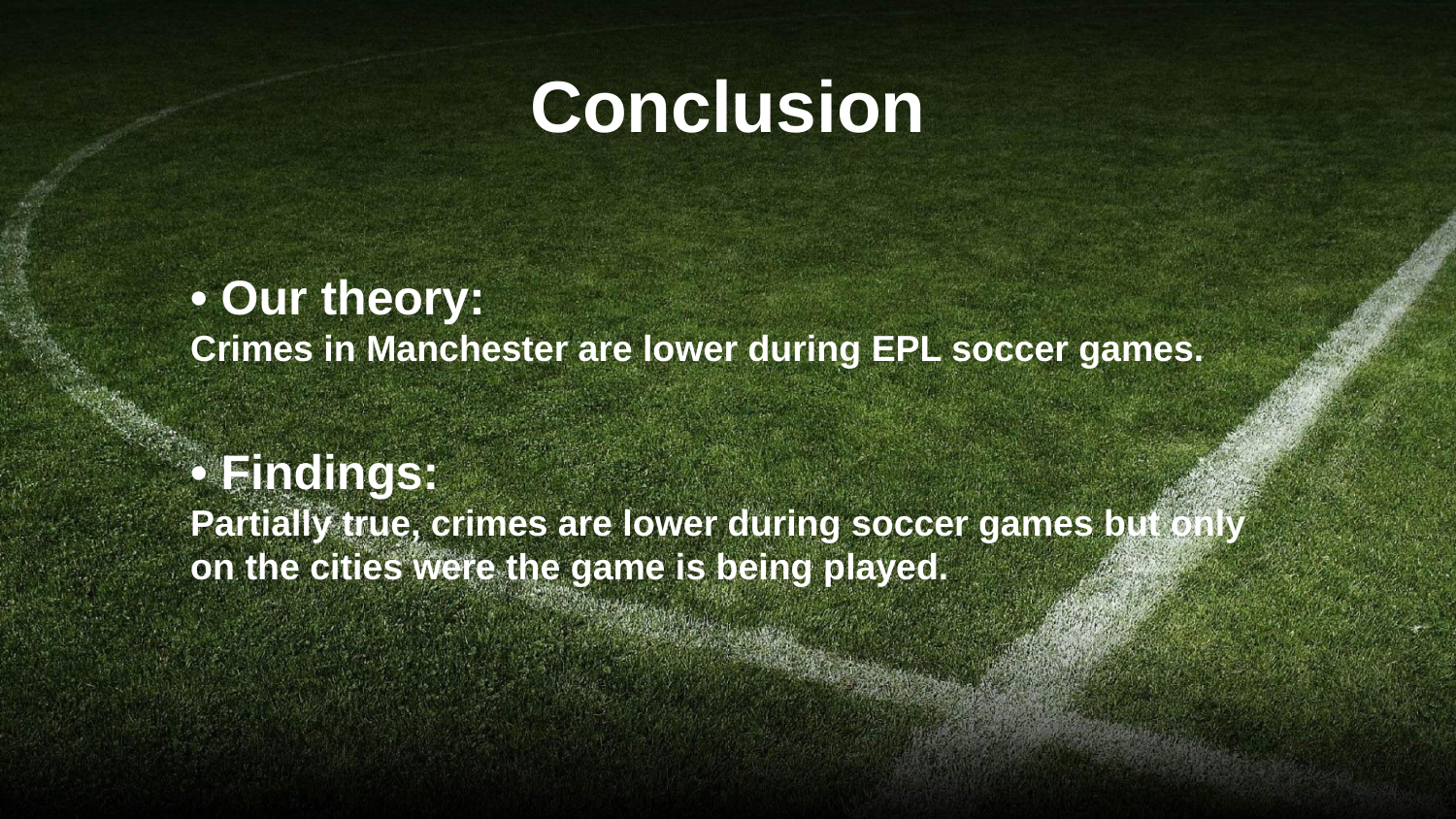

Conclusion

• Our theory:
Crimes in Manchester are lower during EPL soccer games.

• Findings:
Partially true, crimes are lower during soccer games but only on the cities were the game is being played.